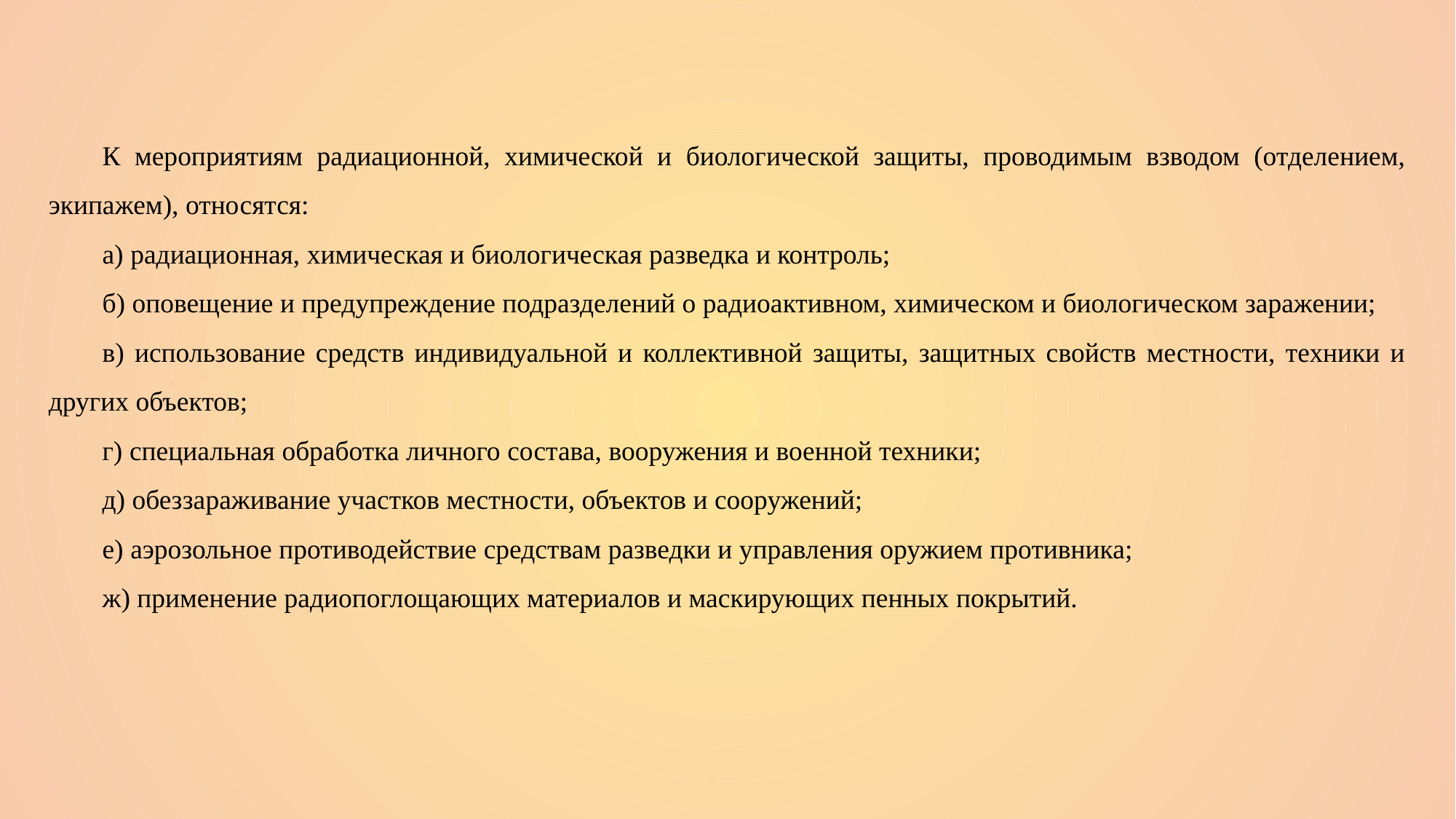

К мероприятиям радиационной, химической и биологической защиты, проводимым взводом (отделением, экипажем), относятся:
а) радиационная, химическая и биологическая разведка и контроль;
б) оповещение и предупреждение подразделений о радиоактивном, химическом и биологическом заражении;
в) использование средств индивидуальной и коллективной защиты, защитных свойств местности, техники и других объектов;
г) специальная обработка личного состава, вооружения и военной техники;
д) обеззараживание участков местности, объектов и сооружений;
е) аэрозольное противодействие средствам разведки и управления оружием противника;
ж) применение радиопоглощающих материалов и маскирующих пенных покрытий.